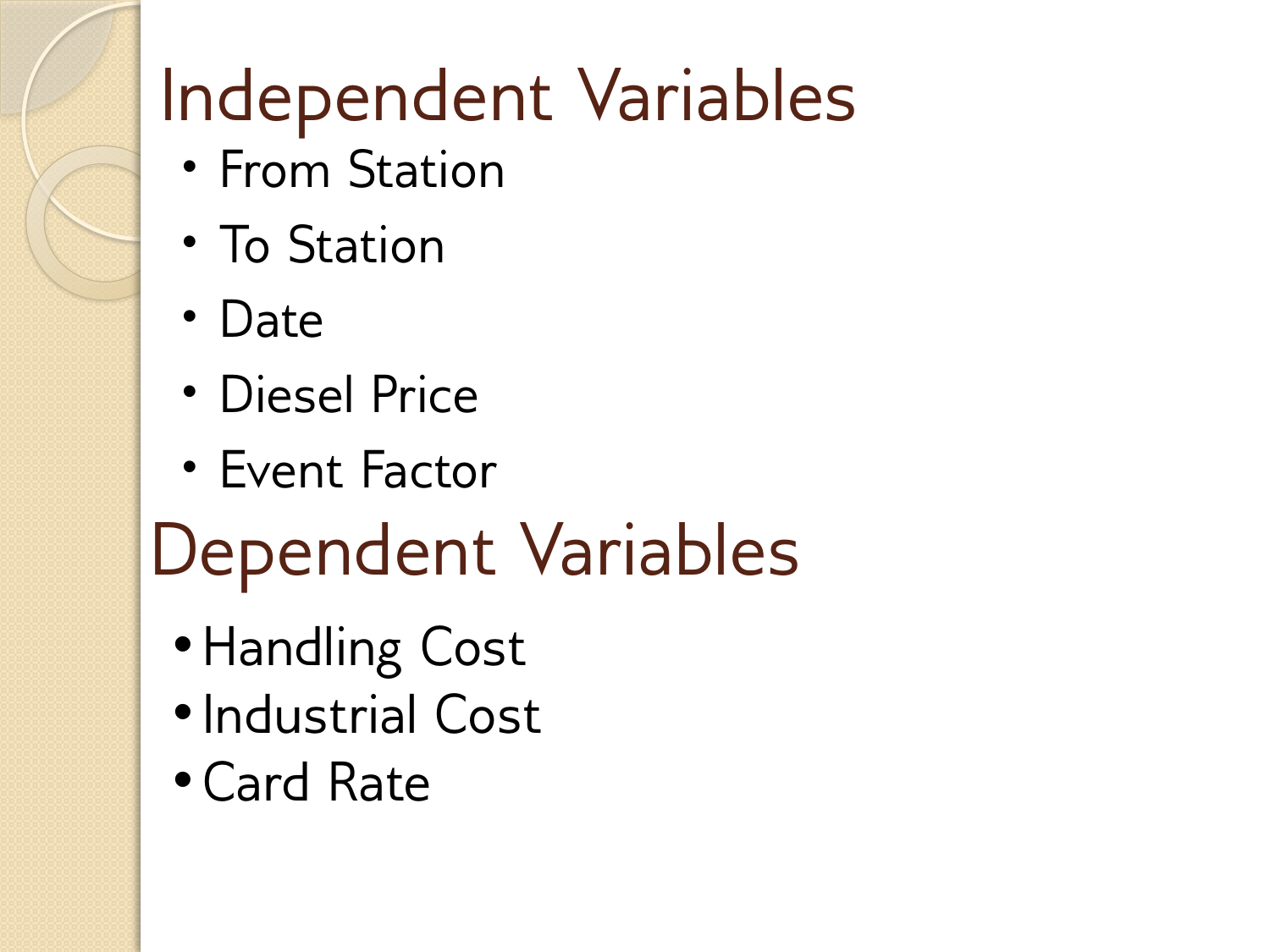

Independent Variables
From Station
To Station
Date
Diesel Price
Event Factor
# Dependent Variables
Handling Cost
Industrial Cost
Card Rate